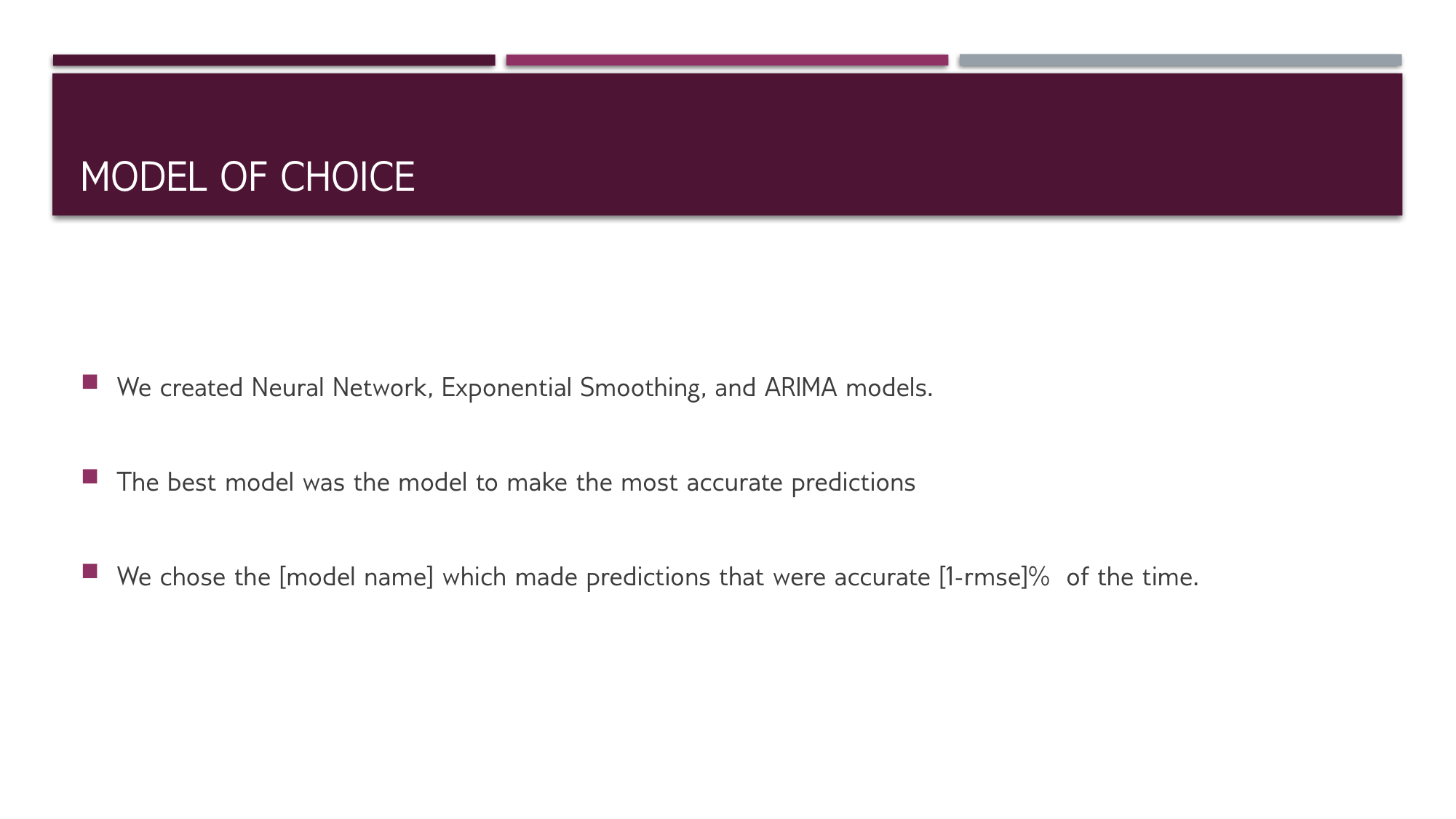

# Model of choice
We created Neural Network, Exponential Smoothing, and ARIMA models.

The best model was the model to make the most accurate predictions

We chose the [model name] which made predictions that were accurate [1-rmse]%  of the time.